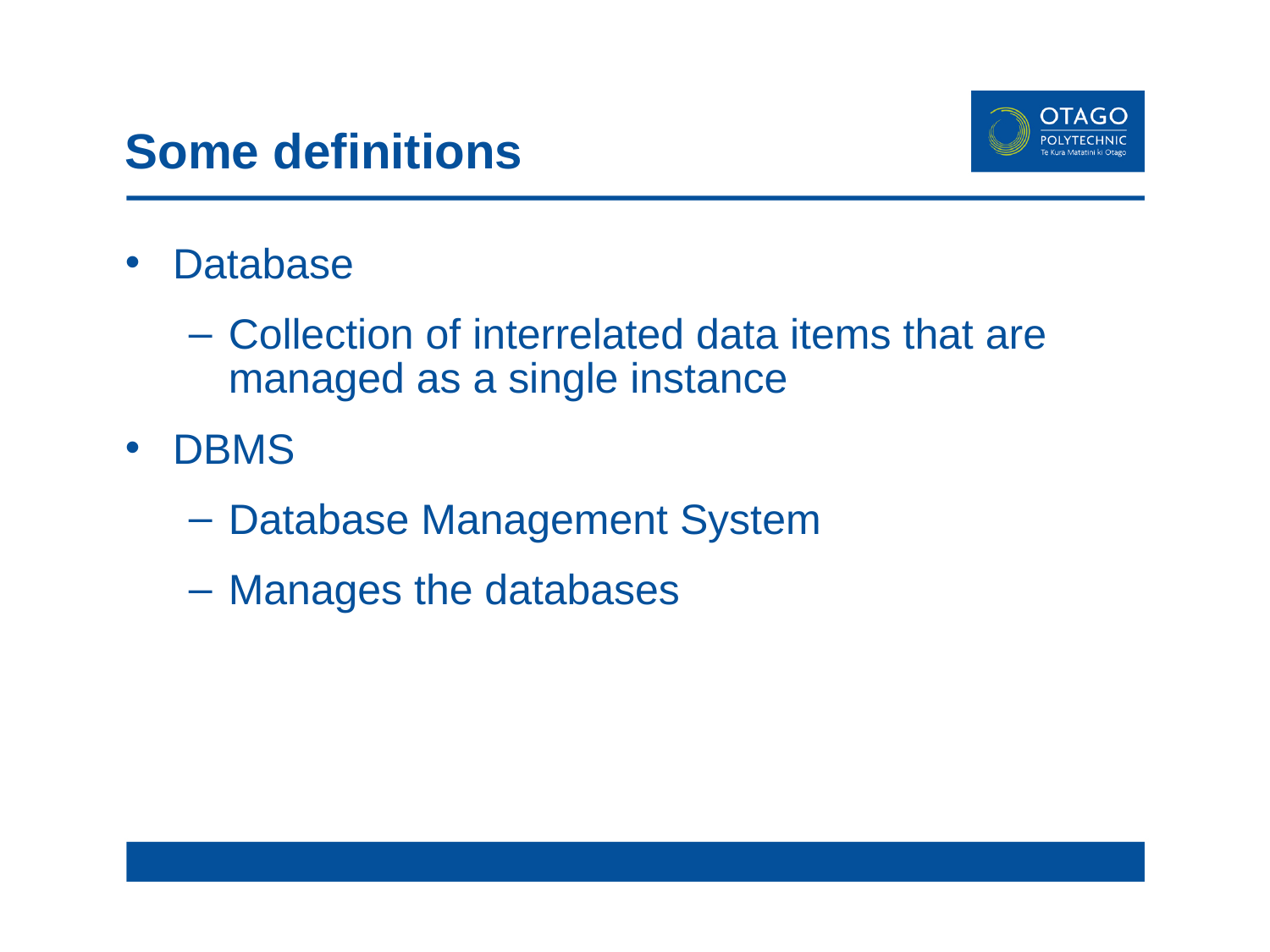

# Some definitions
Database
Collection of interrelated data items that are managed as a single instance
DBMS
Database Management System
Manages the databases